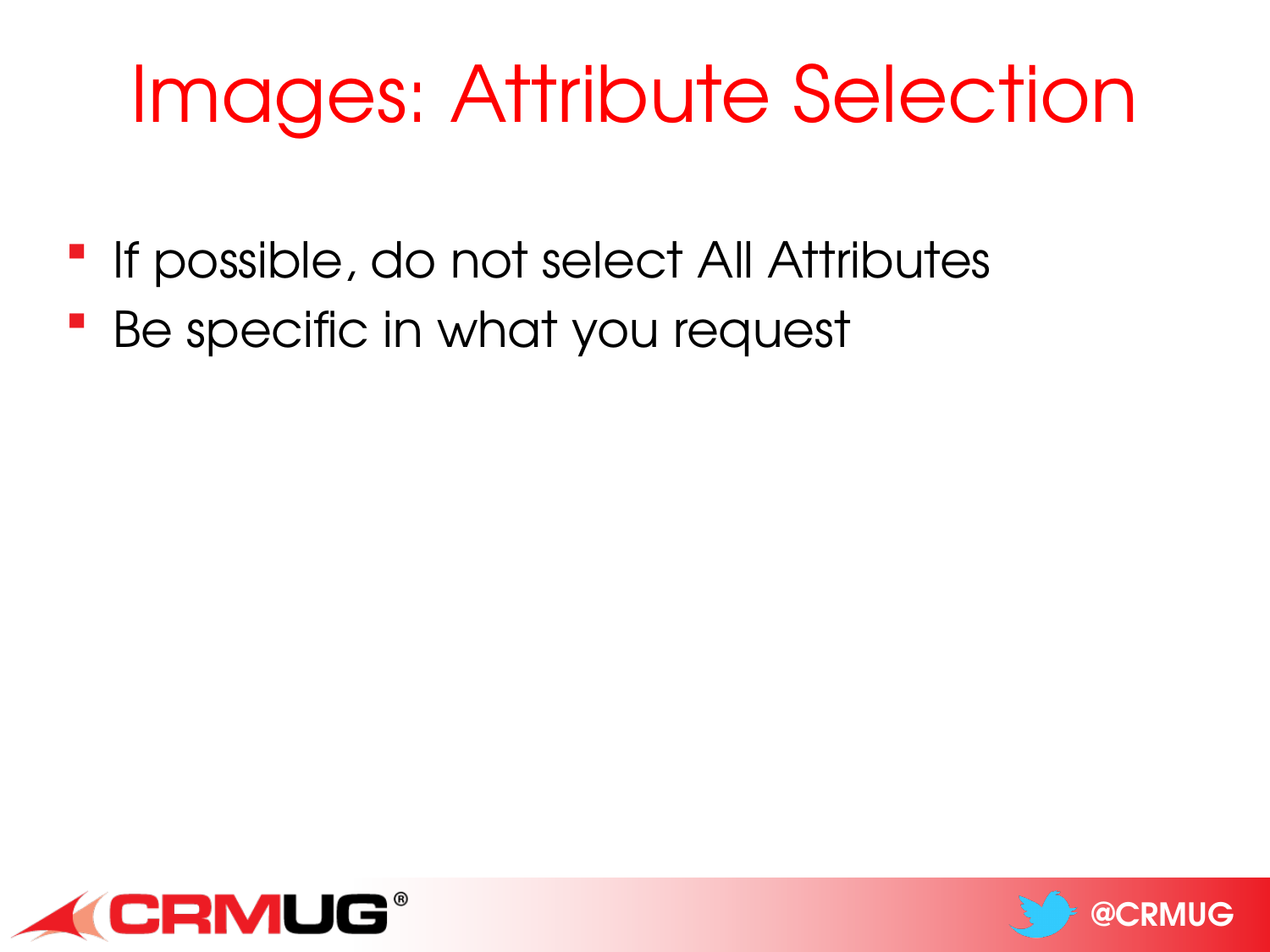

# Images: Attribute Selection
If possible, do not select All Attributes
Be specific in what you request